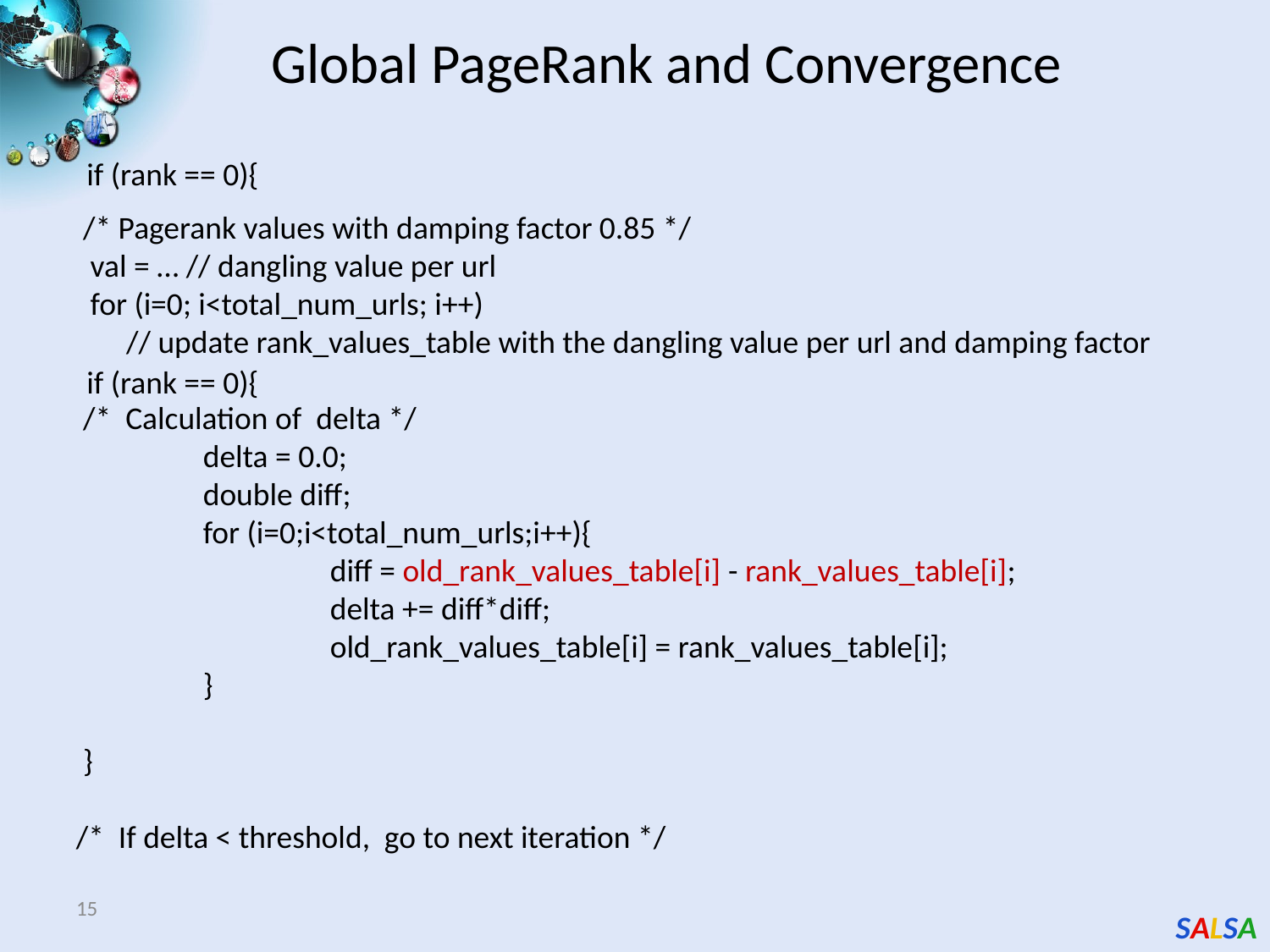

Global PageRank and Convergence
if (rank == 0){
 /* Pagerank values with damping factor 0.85 */
  val = … // dangling value per url
  for (i=0; i<total_num_urls; i++)
       // update rank_values_table with the dangling value per url and damping factor

 /*  Calculation of  delta */
 	delta = 0.0;
        	double diff;
        	for (i=0;i<total_num_urls;i++){
        		diff = old_rank_values_table[i] - rank_values_table[i];
        		delta += diff*diff;
        		old_rank_values_table[i] = rank_values_table[i];
        	}

 }

/*  If delta < threshold,  go to next iteration */
if (rank == 0){
15